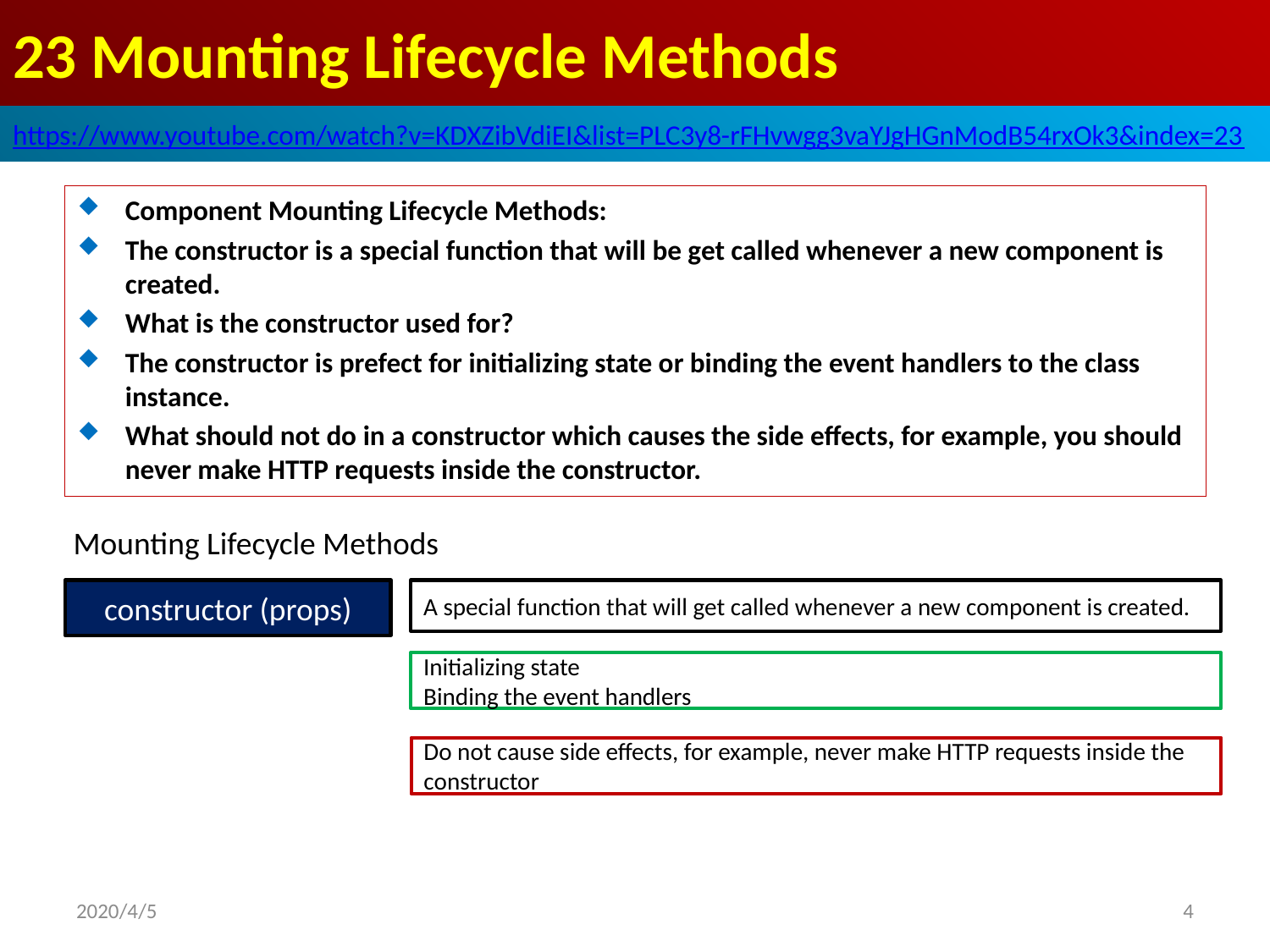

# 23 Mounting Lifecycle Methods
https://www.youtube.com/watch?v=KDXZibVdiEI&list=PLC3y8-rFHvwgg3vaYJgHGnModB54rxOk3&index=23
Component Mounting Lifecycle Methods:
The constructor is a special function that will be get called whenever a new component is created.
What is the constructor used for?
The constructor is prefect for initializing state or binding the event handlers to the class instance.
What should not do in a constructor which causes the side effects, for example, you should never make HTTP requests inside the constructor.
Mounting Lifecycle Methods
constructor (props)
A special function that will get called whenever a new component is created.
Initializing state
Binding the event handlers
Do not cause side effects, for example, never make HTTP requests inside the constructor
2020/4/5
4